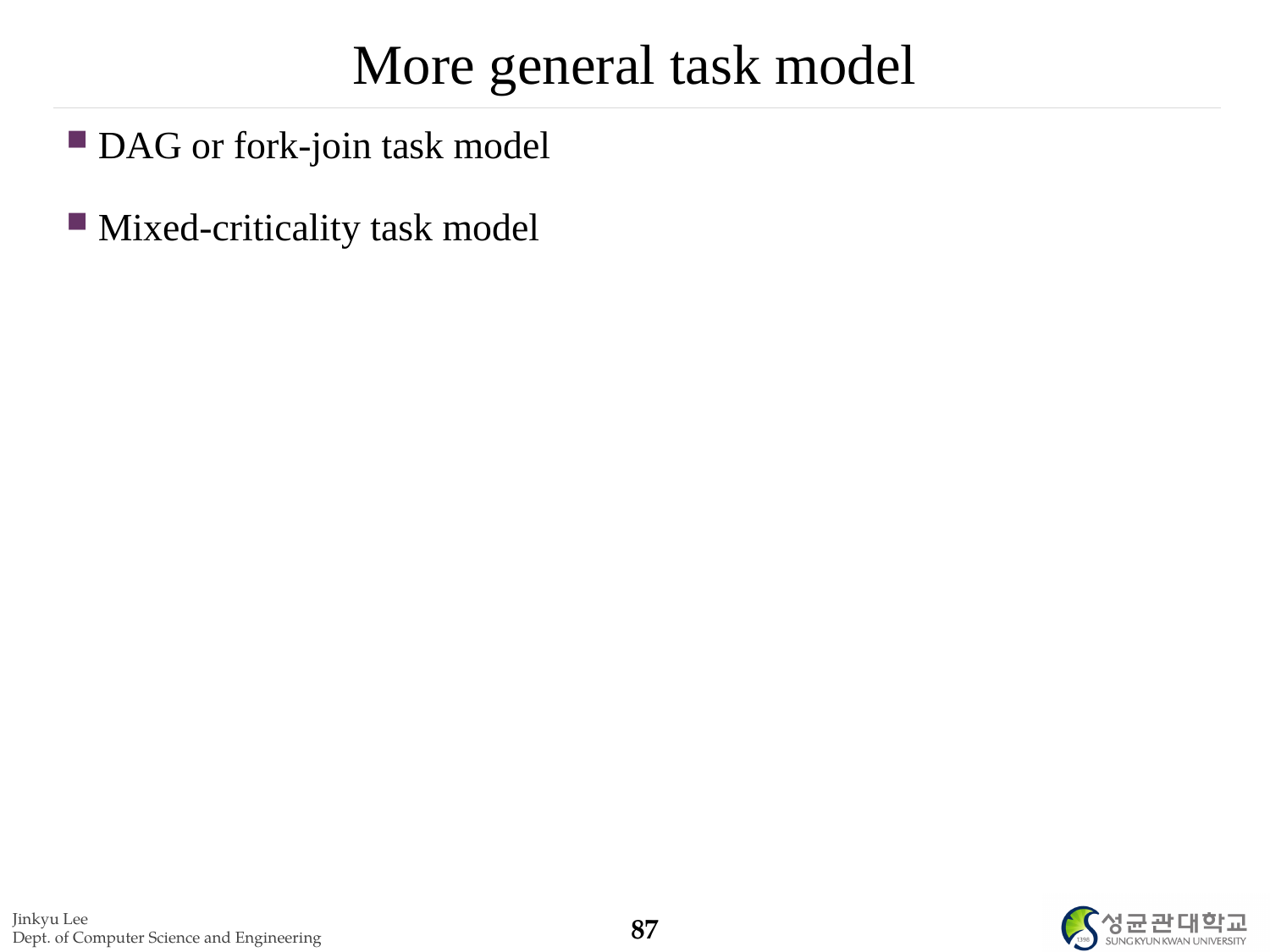

# More general task model
DAG or fork-join task model
Mixed-criticality task model